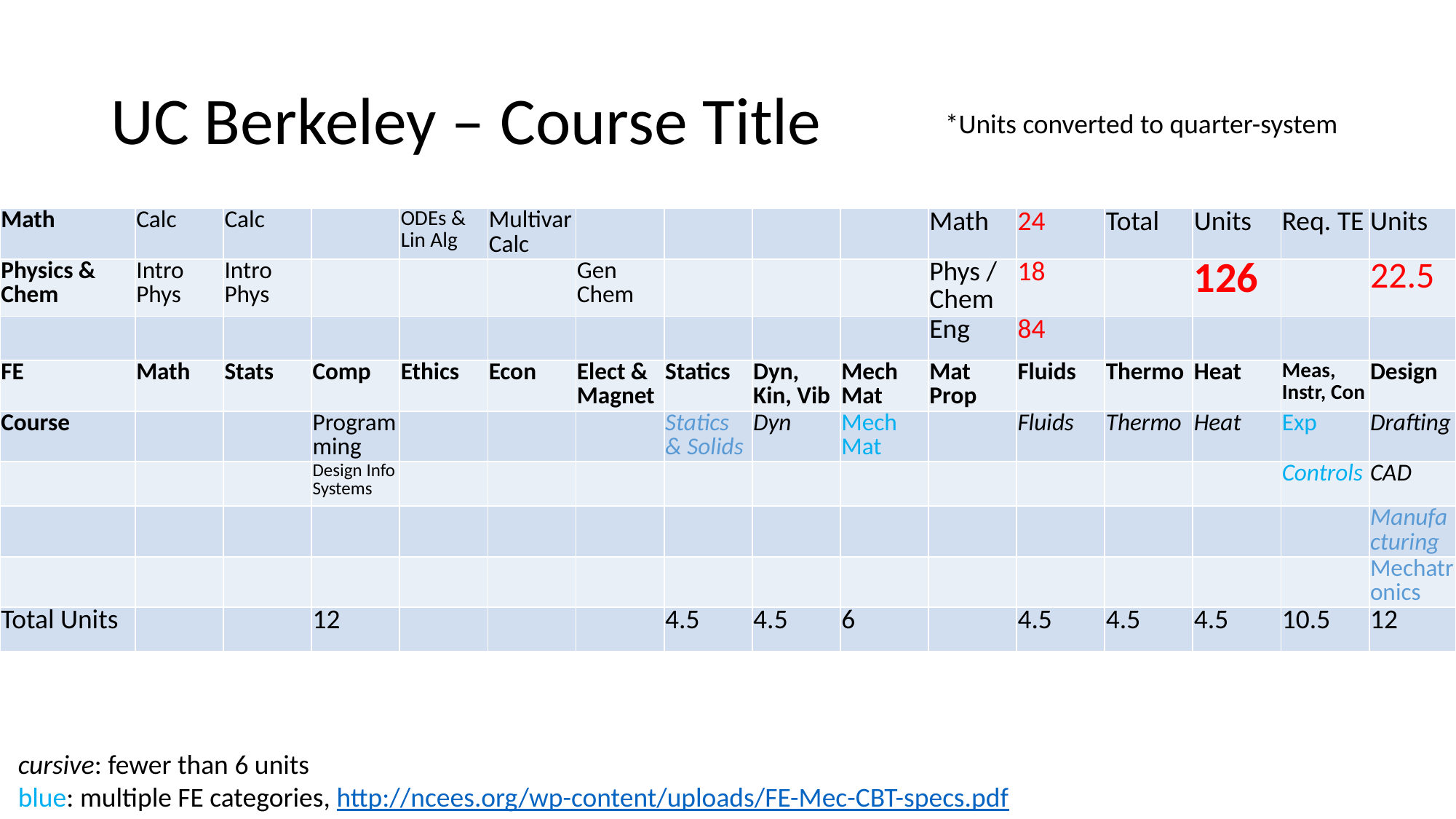

# UC Berkeley – Course Title
*Units converted to quarter-system
| Math | Calc | Calc |  | ODEs & Lin Alg | Multivar Calc |  |  |  |  | Math | 24 | Total | Units | Req. TE | Units |
| --- | --- | --- | --- | --- | --- | --- | --- | --- | --- | --- | --- | --- | --- | --- | --- |
| Physics & Chem | Intro Phys | Intro Phys |  |  |  | Gen Chem |  |  |  | Phys / Chem | 18 |  | 126 |  | 22.5 |
|  |  |  |  |  |  |  |  |  |  | Eng | 84 |  |  |  |  |
| FE | Math | Stats | Comp | Ethics | Econ | Elect & Magnet | Statics | Dyn, Kin, Vib | Mech Mat | Mat Prop | Fluids | Thermo | Heat | Meas, Instr, Con | Design |
| Course |  |  | Programming |  |  |  | Statics & Solids | Dyn | Mech Mat |  | Fluids | Thermo | Heat | Exp | Drafting |
|  |  |  | Design Info Systems |  |  |  |  |  |  |  |  |  |  | Controls | CAD |
|  |  |  |  |  |  |  |  |  |  |  |  |  |  |  | Manufacturing |
|  |  |  |  |  |  |  |  |  |  |  |  |  |  |  | Mechatronics |
| Total Units |  |  | 12 |  |  |  | 4.5 | 4.5 | 6 |  | 4.5 | 4.5 | 4.5 | 10.5 | 12 |
cursive: fewer than 6 units
blue: multiple FE categories, http://ncees.org/wp-content/uploads/FE-Mec-CBT-specs.pdf